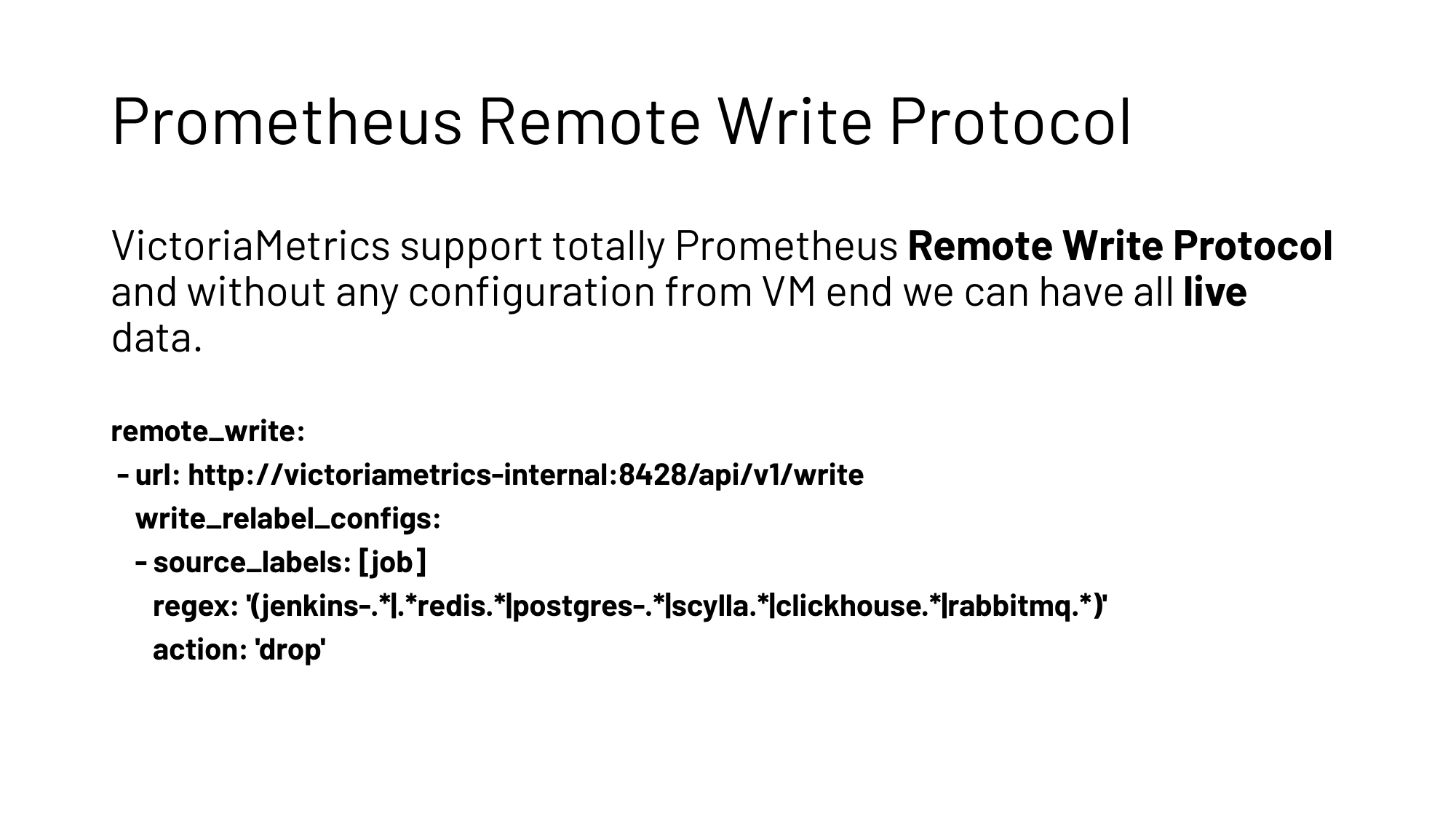

# Prometheus Remote Write Protocol
VictoriaMetrics support totally Prometheus Remote Write Protocol and without any configuration from VM end we can have all live data.

remote_write:
 - url: http://victoriametrics-internal:8428/api/v1/write
    write_relabel_configs:
    - source_labels: [job]
       regex: '(jenkins-.*|.*redis.*|postgres-.*|scylla.*|clickhouse.*|rabbitmq.*)'
       action: 'drop'